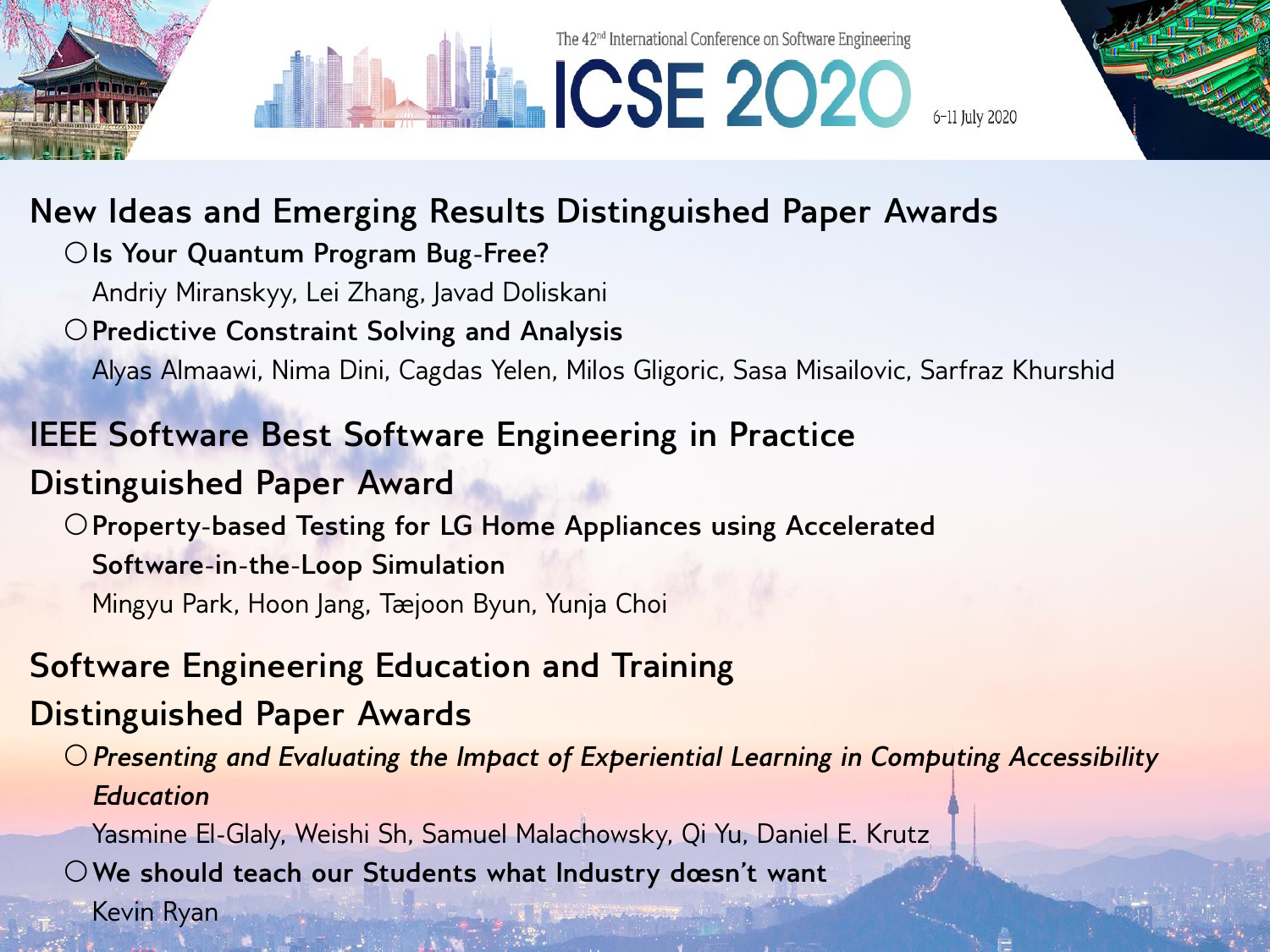

New Ideas and Emerging Results Distinguished Paper Awards
Is Your Quantum Program Bug-Free?
Andriy Miranskyy, Lei Zhang, Javad Doliskani
Predictive Constraint Solving and Analysis
Alyas Almaawi, Nima Dini, Cagdas Yelen, Milos Gligoric, Sasa Misailovic, Sarfraz Khurshid
IEEE Software Best Software Engineering in Practice
Distinguished Paper Award
Property-based Testing for LG Home Appliances using Accelerated
Software-in-the-Loop Simulation
Mingyu Park, Hoon Jang, Taejoon Byun, Yunja Choi
Software Engineering Education and Training
Distinguished Paper Awards
Presenting and Evaluating the Impact of Experiential Learning in Computing Accessibility Education
Yasmine El-Glaly, Weishi Sh, Samuel Malachowsky, Qi Yu, Daniel E. Krutz
We should teach our Students what Industry doesn’t want
Kevin Ryan